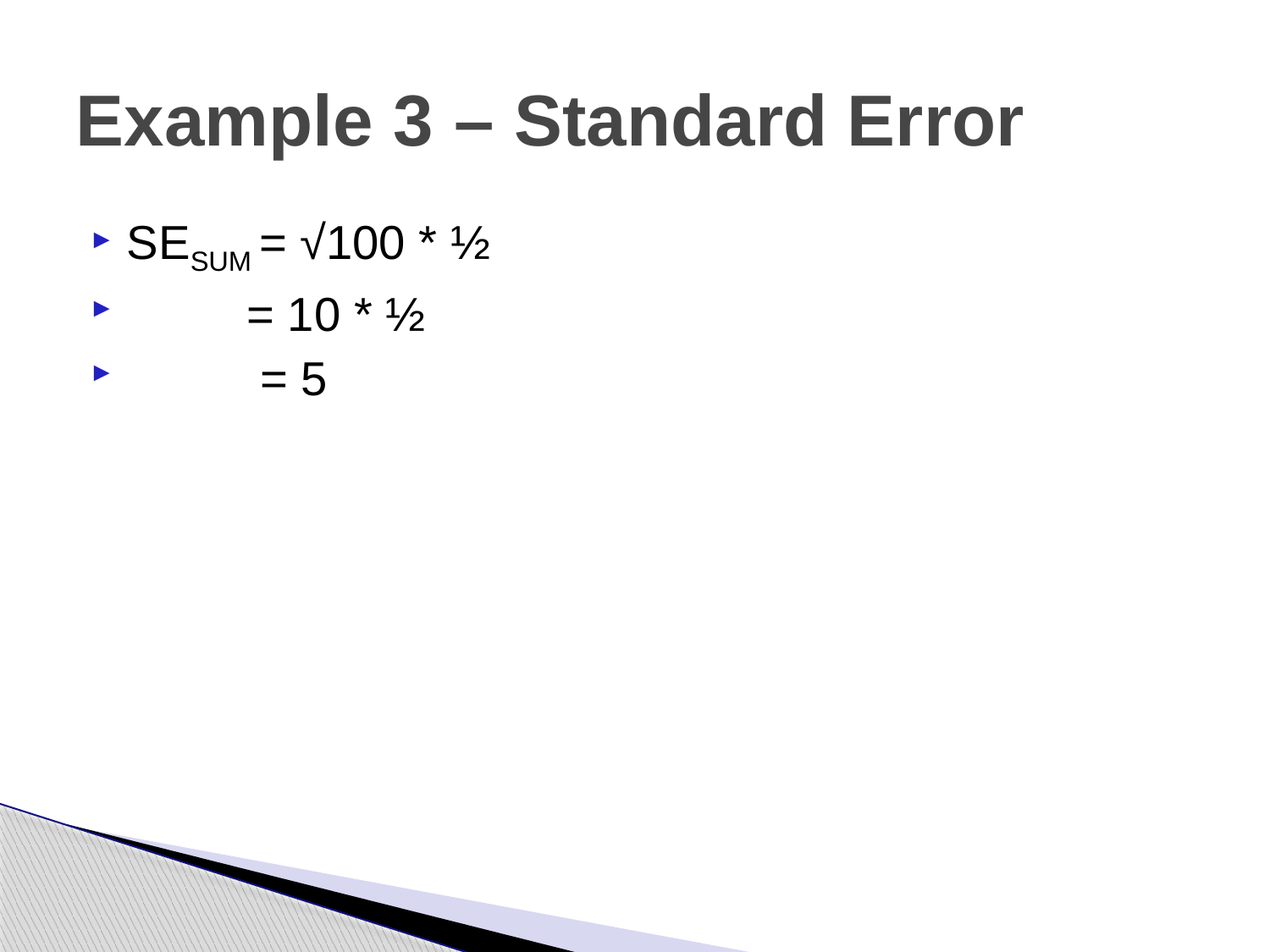

# Example 3 – Standard Error
SESUM = √100 * ½
         = 10 * ½
          = 5